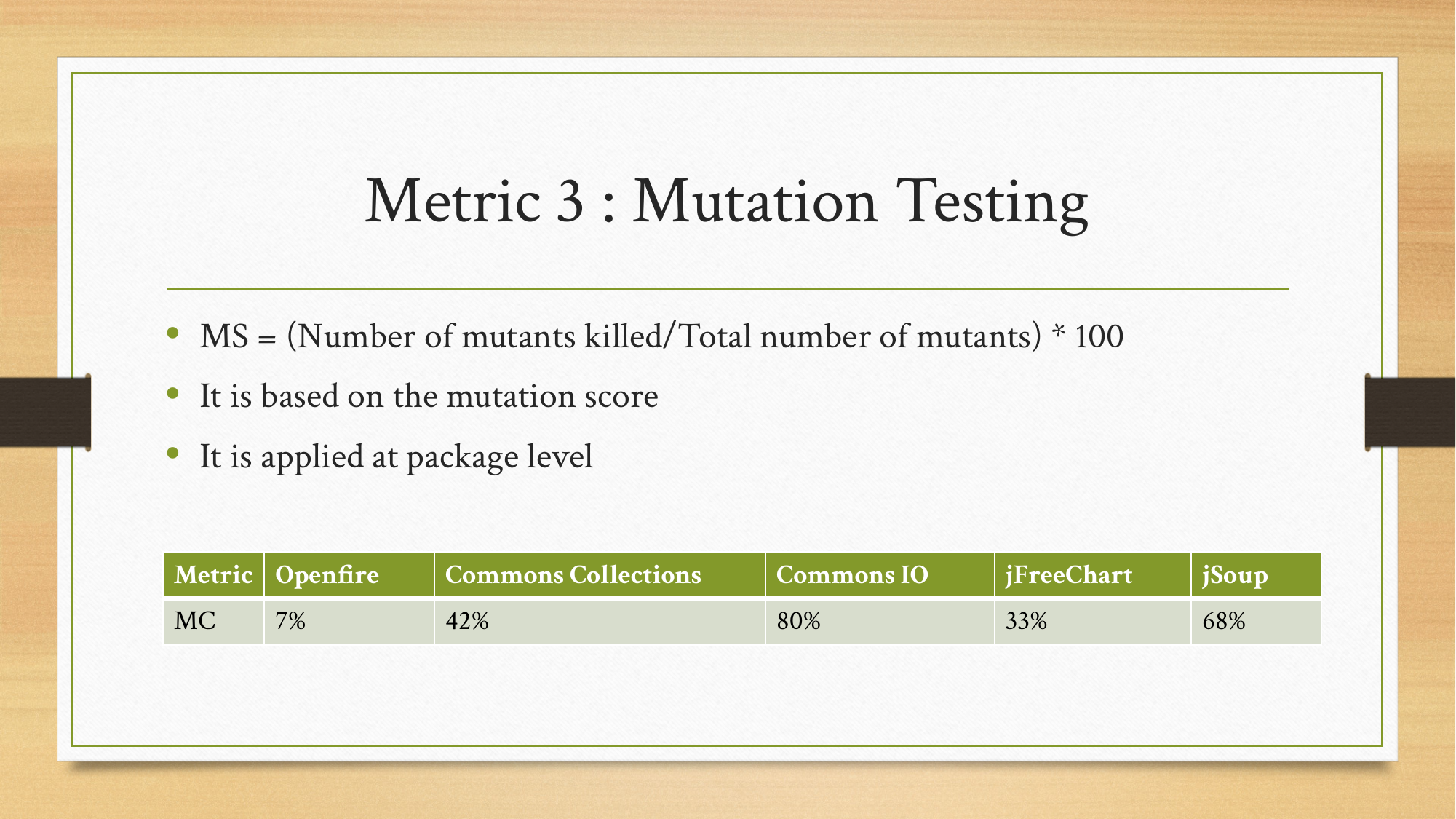

# Metric 3 : Mutation Testing
MS = (Number of mutants killed/Total number of mutants) * 100
It is based on the mutation score
It is applied at package level
| Metric | Openfire | Commons Collections | Commons IO | jFreeChart | jSoup |
| --- | --- | --- | --- | --- | --- |
| MC | 7% | 42% | 80% | 33% | 68% |